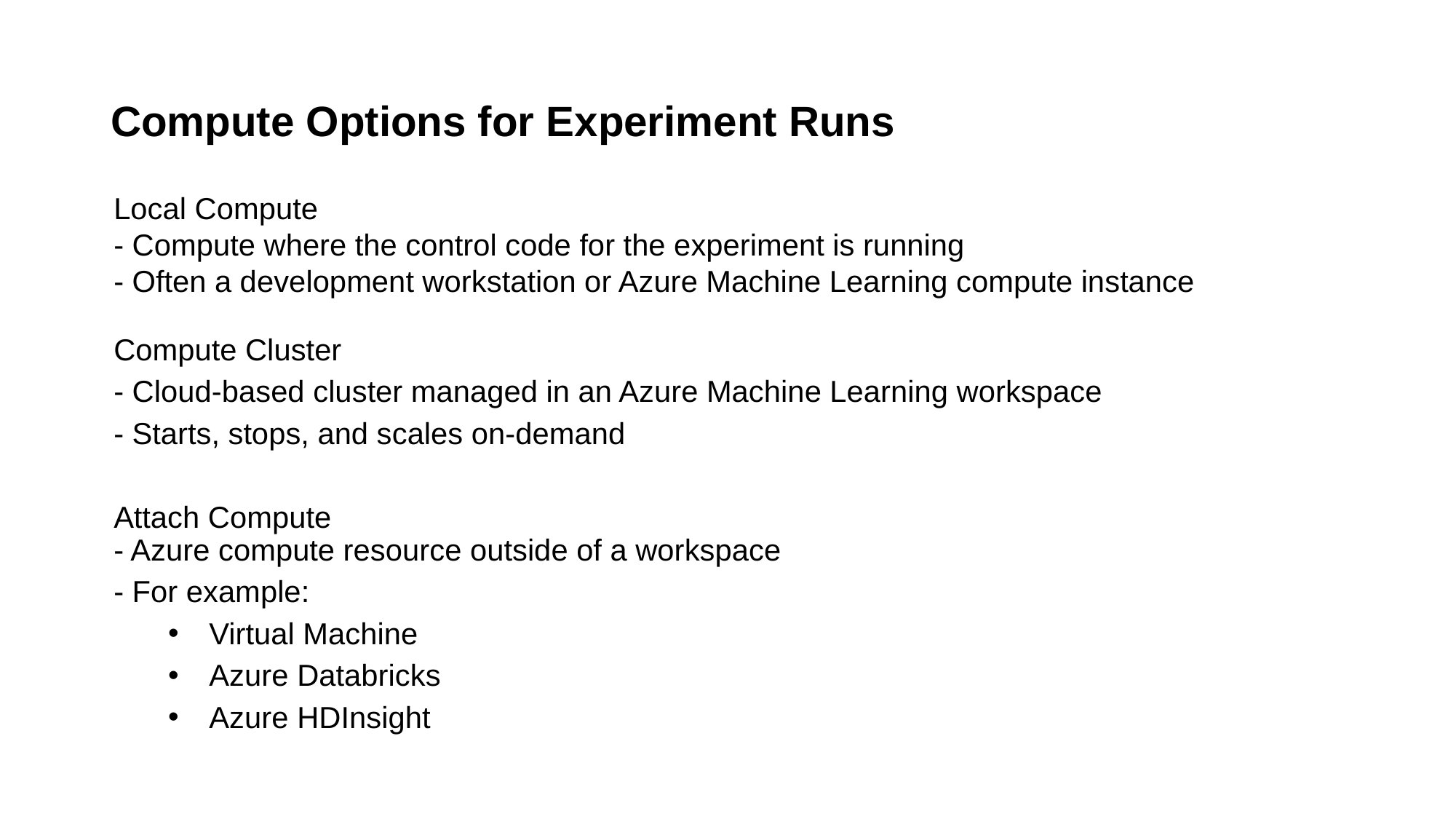

# Compute Options for Experiment Runs
Local Compute
- Compute where the control code for the experiment is running
- Often a development workstation or Azure Machine Learning compute instance

Compute Cluster
- Cloud-based cluster managed in an Azure Machine Learning workspace
- Starts, stops, and scales on-demand

Attach Compute
- Azure compute resource outside of a workspace
- For example:
Virtual Machine
Azure Databricks
Azure HDInsight